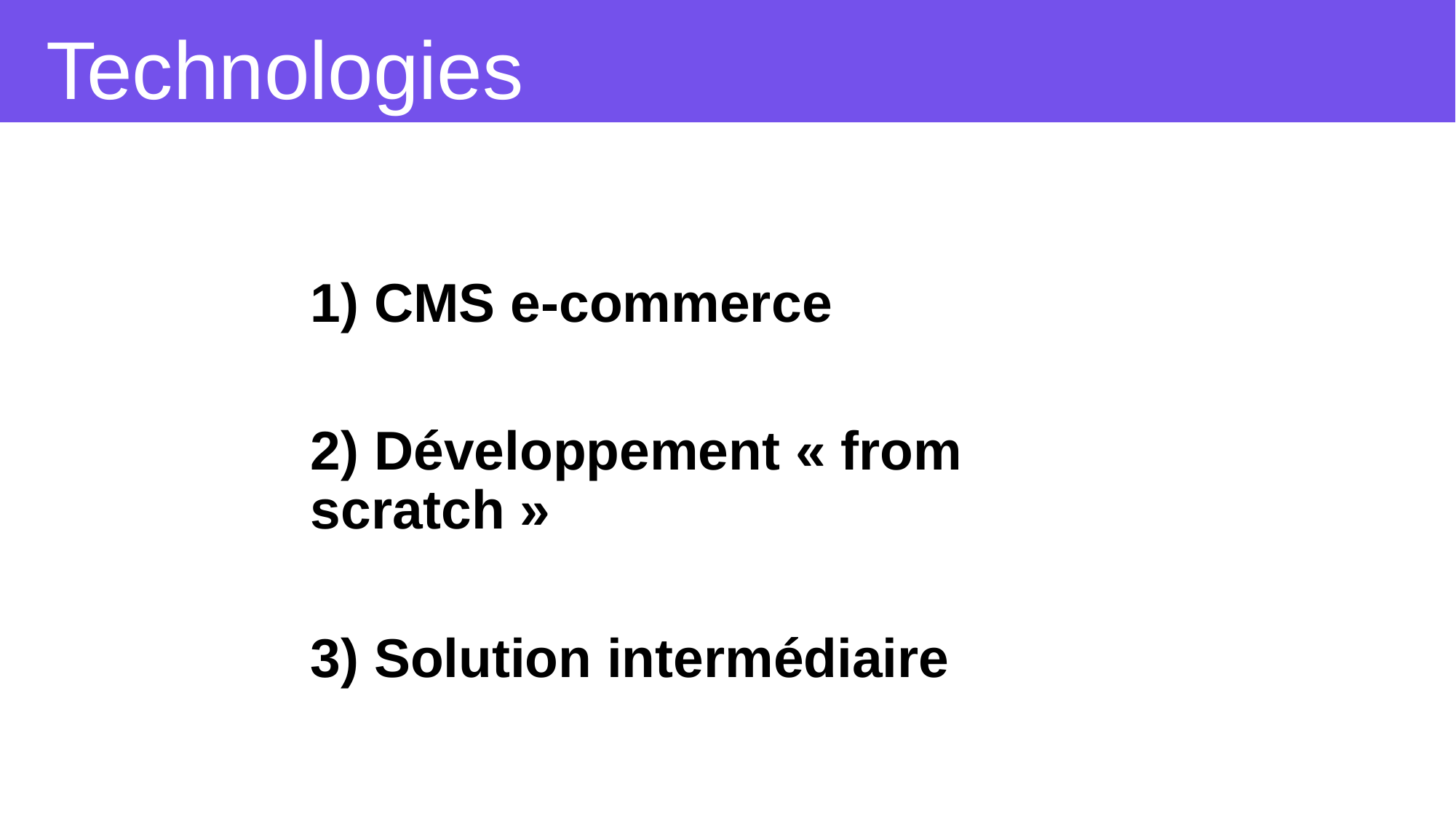

Technologies

Analyse des besoins

1) CMS e-commerce

2) Développement « from scratch »

3) Solution intermédiaire